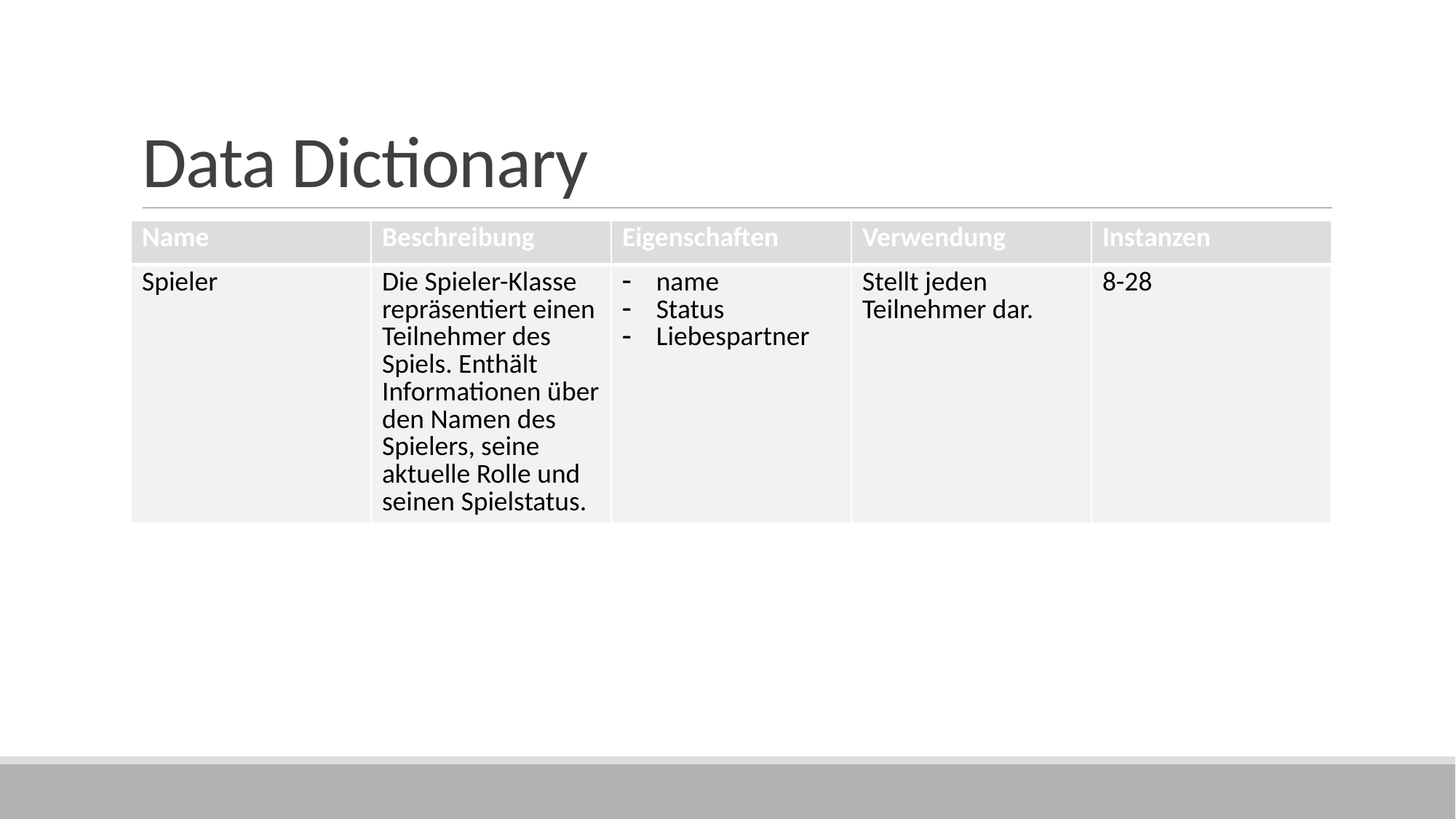

# Data Dictionary
| Name | Beschreibung | Eigenschaften | Verwendung | Instanzen |
| --- | --- | --- | --- | --- |
| Spieler | Die Spieler-Klasse repräsentiert einen Teilnehmer des Spiels. Enthält Informationen über den Namen des Spielers, seine aktuelle Rolle und seinen Spielstatus. | name Status Liebespartner | Stellt jeden Teilnehmer dar. | 8-28 |